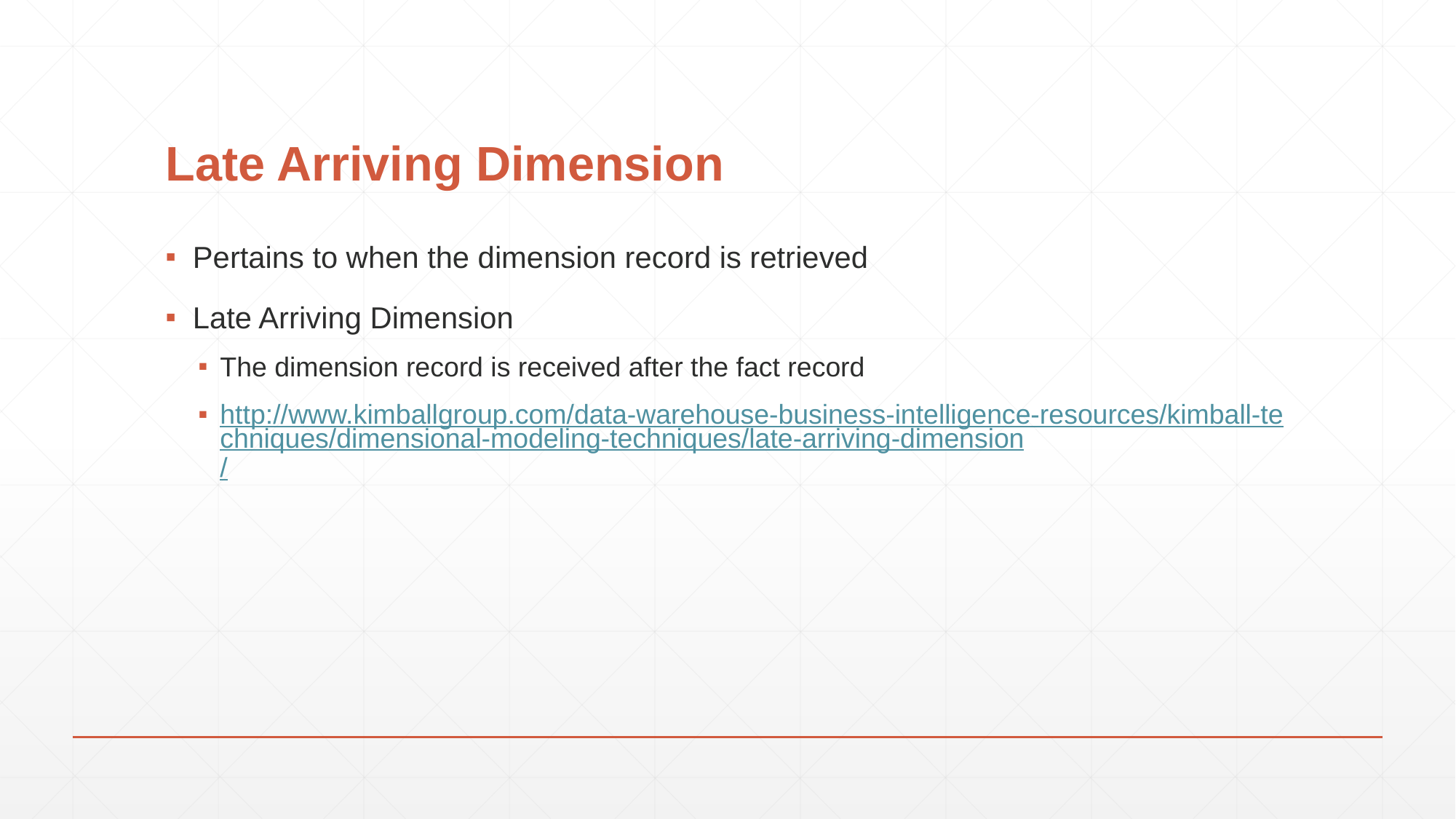

# Late Arriving Dimension
Pertains to when the dimension record is retrieved
Late Arriving Dimension
The dimension record is received after the fact record
http://www.kimballgroup.com/data-warehouse-business-intelligence-resources/kimball-techniques/dimensional-modeling-techniques/late-arriving-dimension/